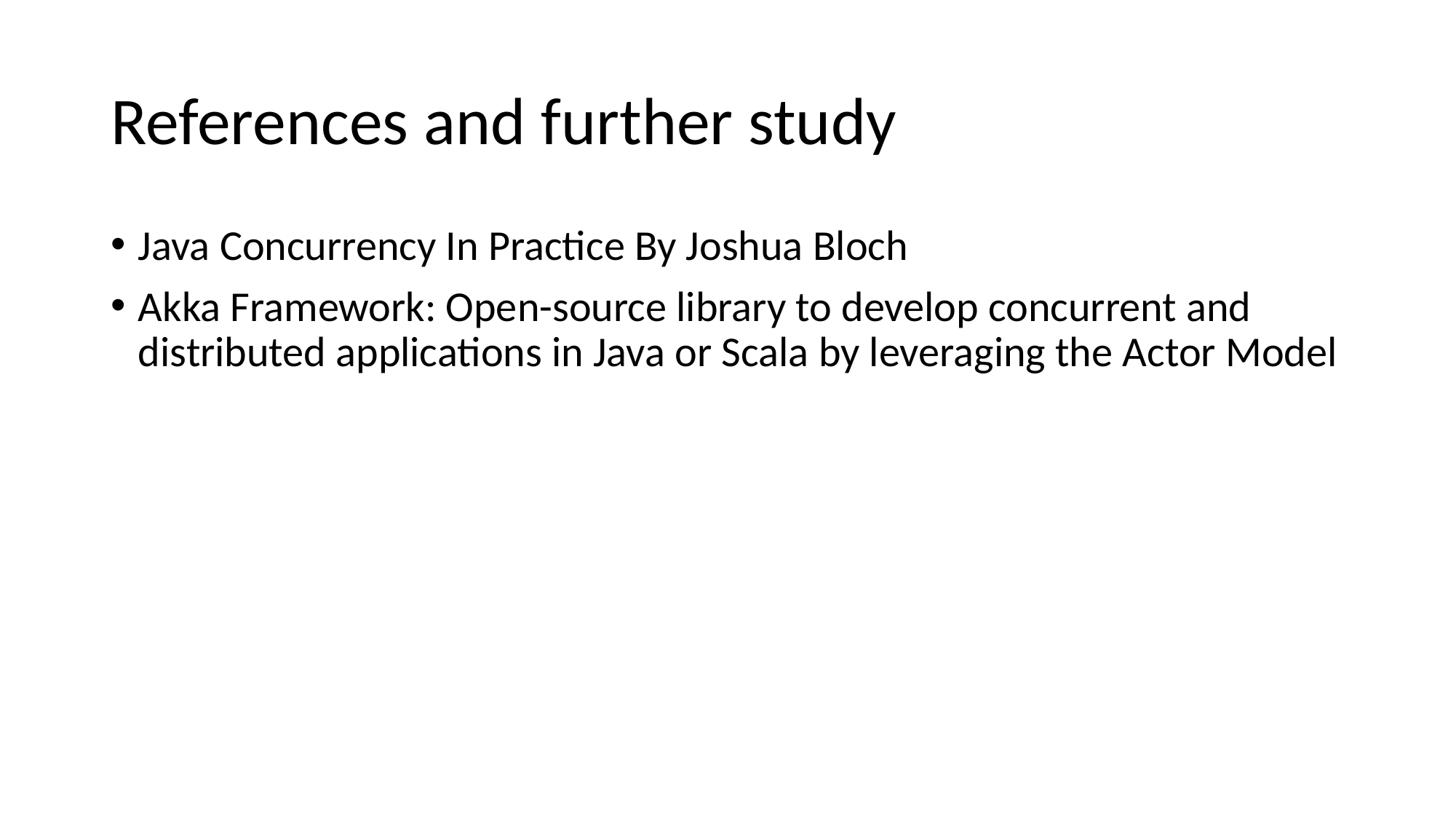

# References and further study
Java Concurrency In Practice By Joshua Bloch
Akka Framework: Open-source library to develop concurrent and distributed applications in Java or Scala by leveraging the Actor Model